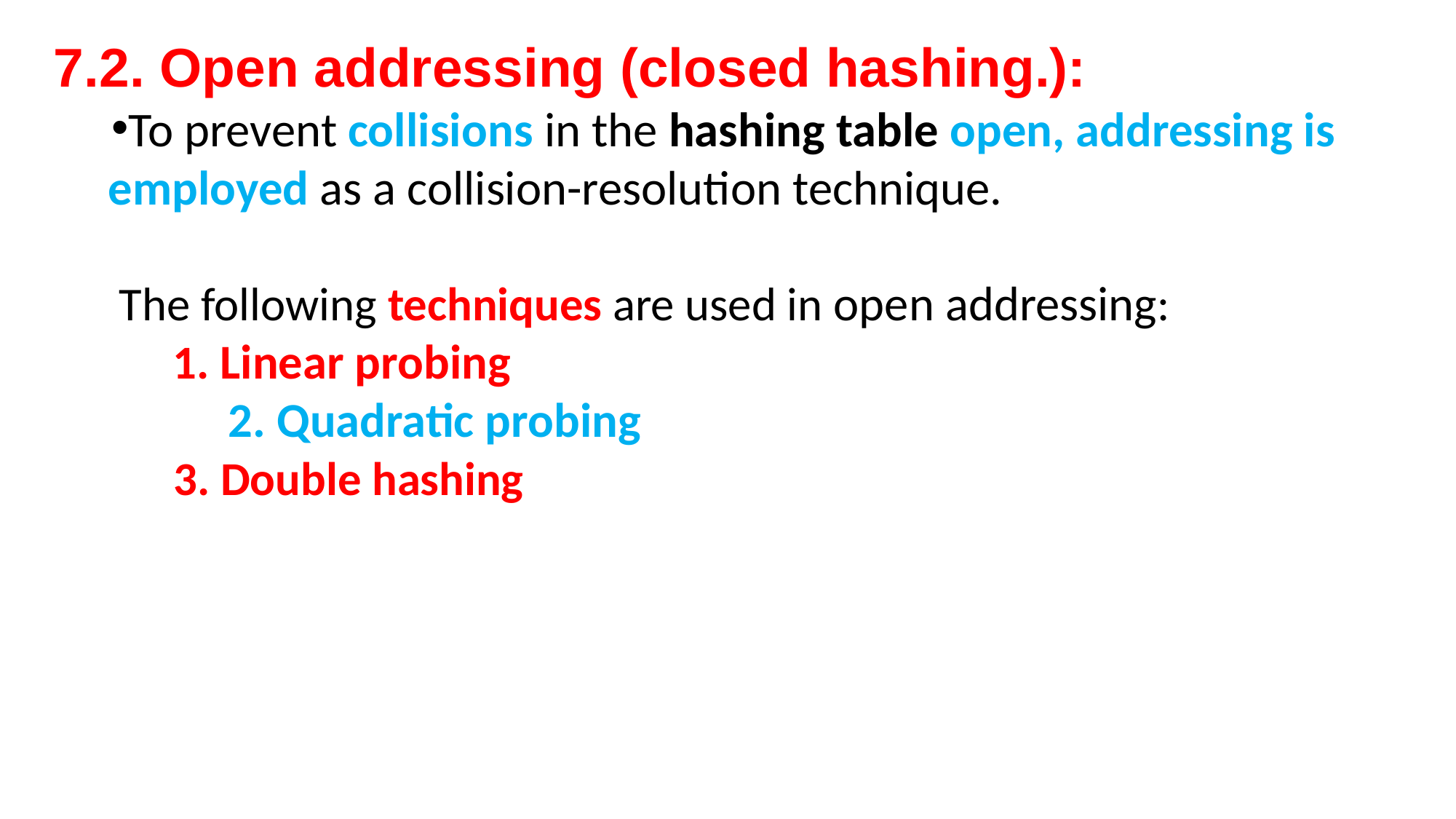

7.2. Open addressing (closed hashing.):
To prevent collisions in the hashing table open, addressing is employed as a collision-resolution technique.
 The following techniques are used in open addressing:
      1. Linear probing
    	 2. Quadratic probing
      3. Double hashing
#